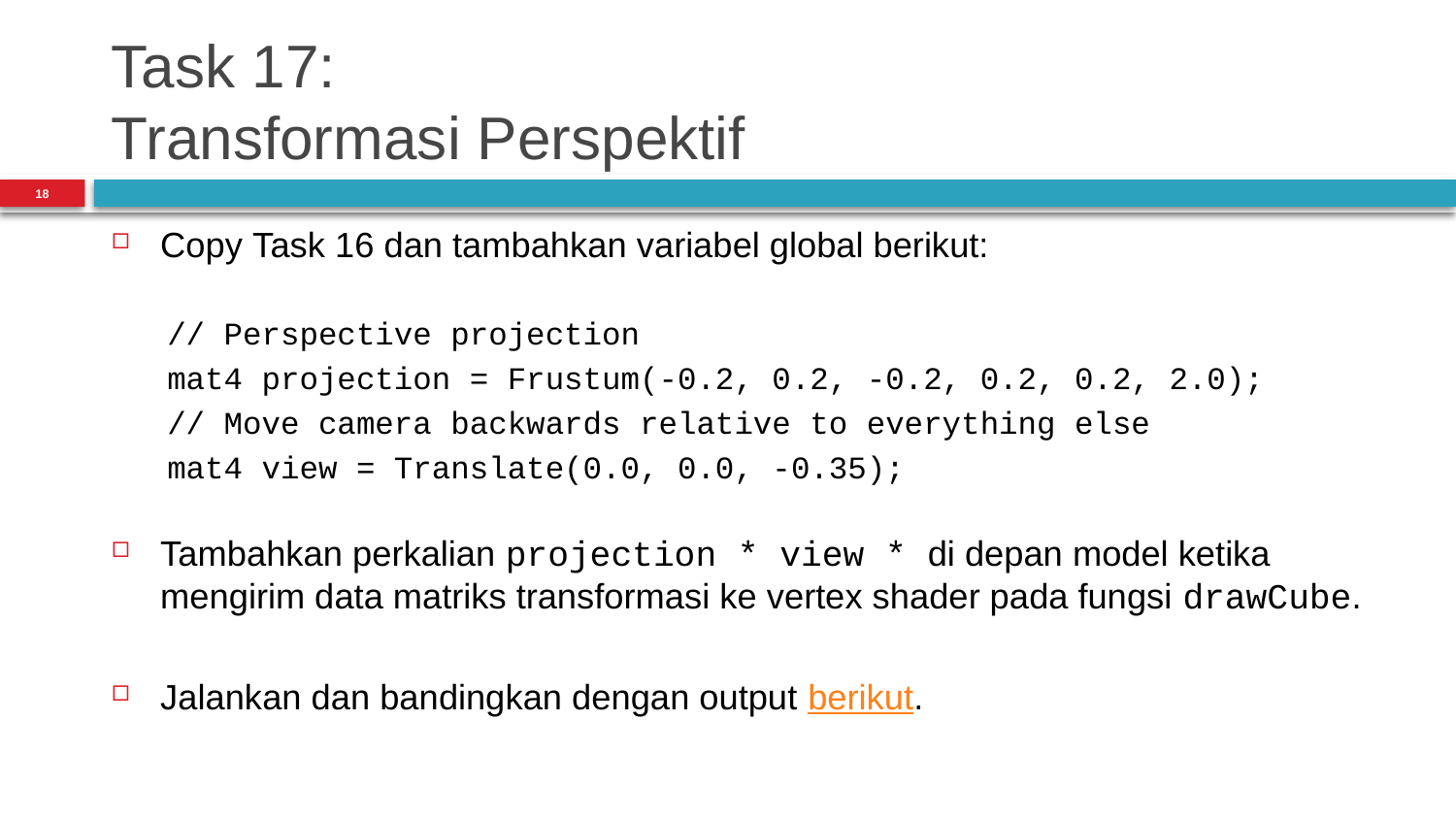

# Task 17: Transformasi Perspektif
18
Copy Task 16 dan tambahkan variabel global berikut:
// Perspective projection
mat4 projection = Frustum(-0.2, 0.2, -0.2, 0.2, 0.2, 2.0);
// Move camera backwards relative to everything else
mat4 view = Translate(0.0, 0.0, -0.35);
Tambahkan perkalian projection * view * di depan model ketika mengirim data matriks transformasi ke vertex shader pada fungsi drawCube.

Jalankan dan bandingkan dengan output berikut.